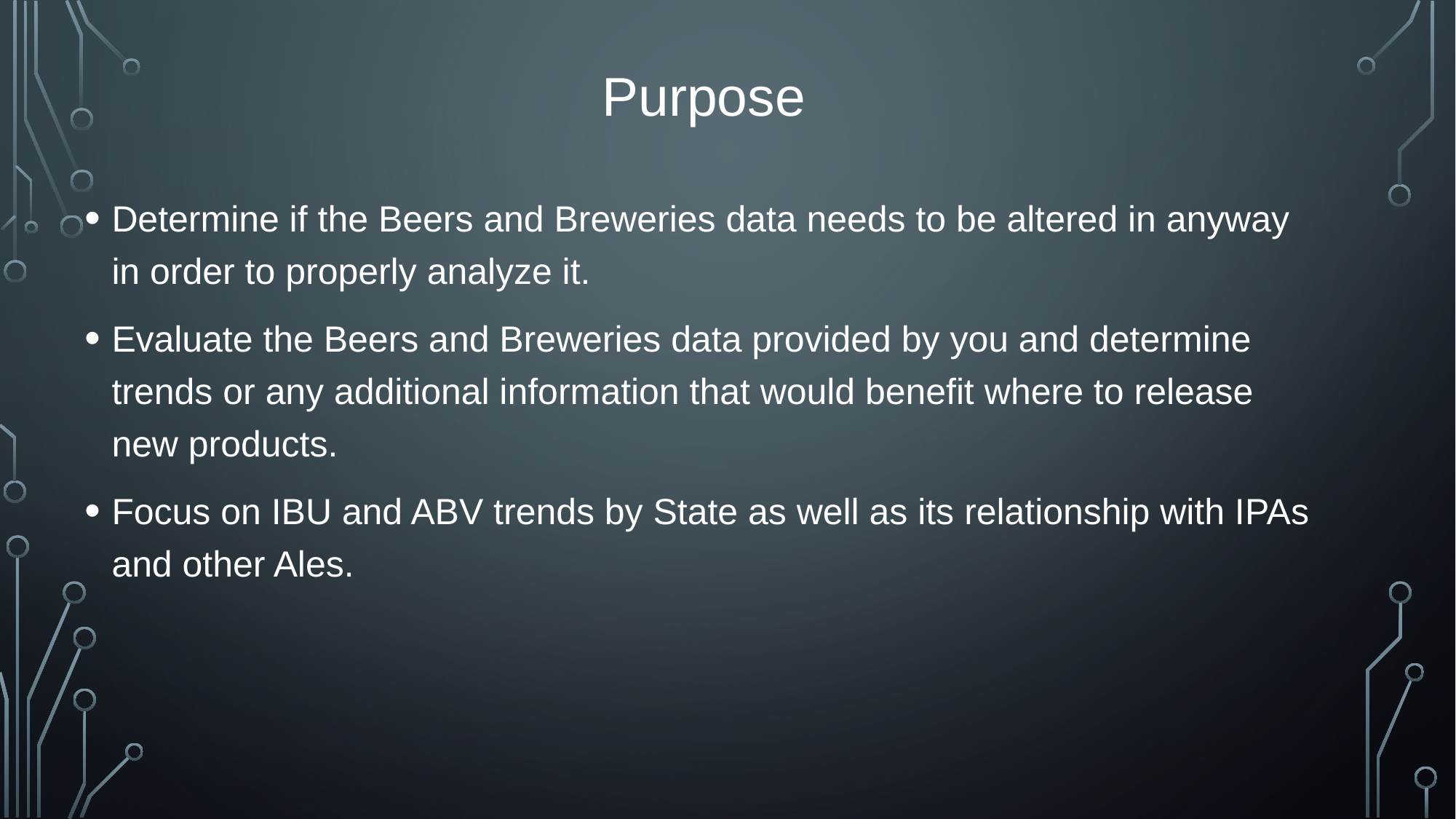

# Purpose
Determine if the Beers and Breweries data needs to be altered in anyway in order to properly analyze it.
Evaluate the Beers and Breweries data provided by you and determine trends or any additional information that would benefit where to release new products.
Focus on IBU and ABV trends by State as well as its relationship with IPAs and other Ales.